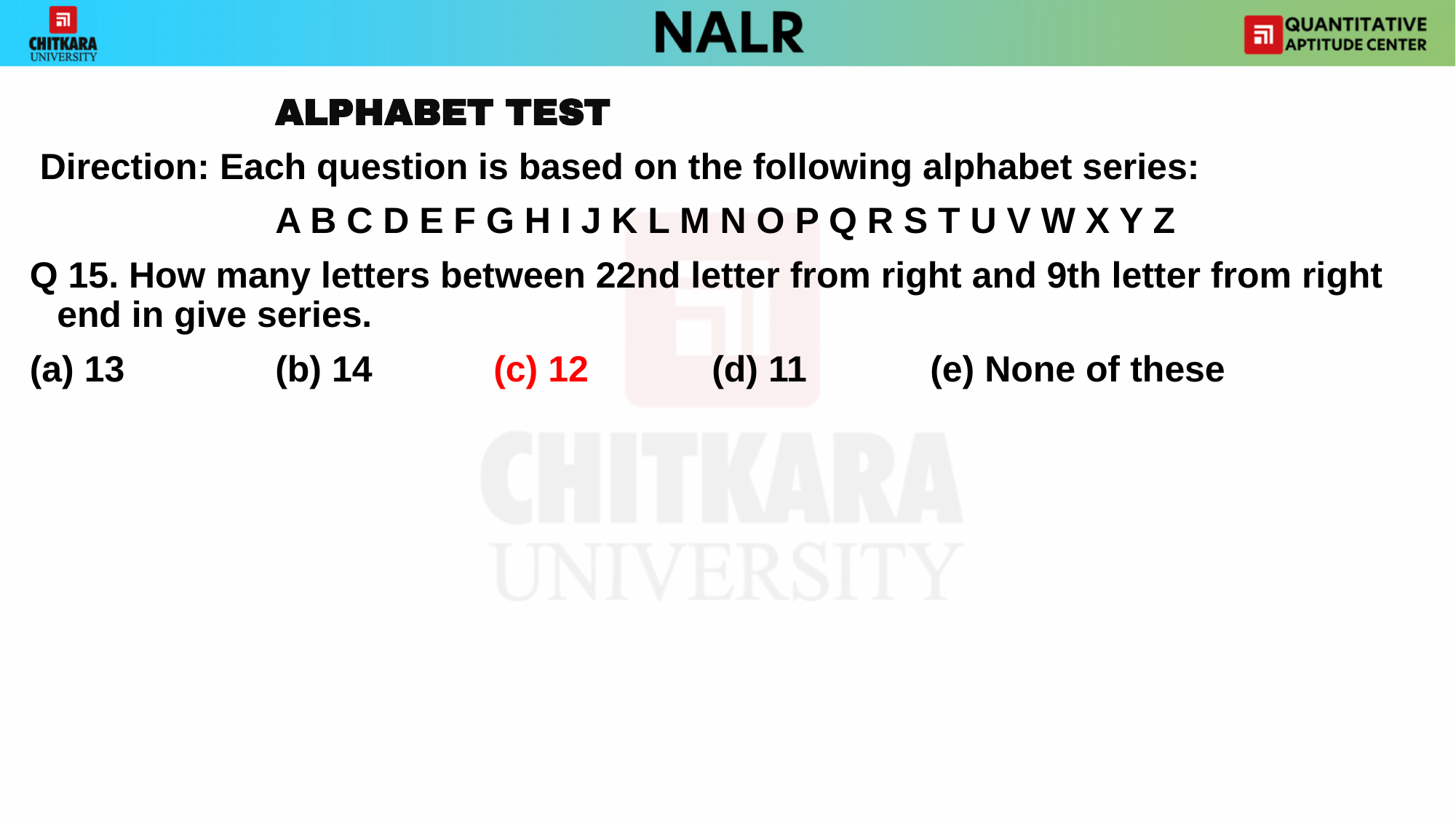

ALPHABET TEST
 Direction: Each question is based on the following alphabet series:
			A B C D E F G H I J K L M N O P Q R S T U V W X Y Z
Q 15. How many letters between 22nd letter from right and 9th letter from right end in give series.
(a) 13 		(b) 14 		(c) 12 		(d) 11 		(e) None of these